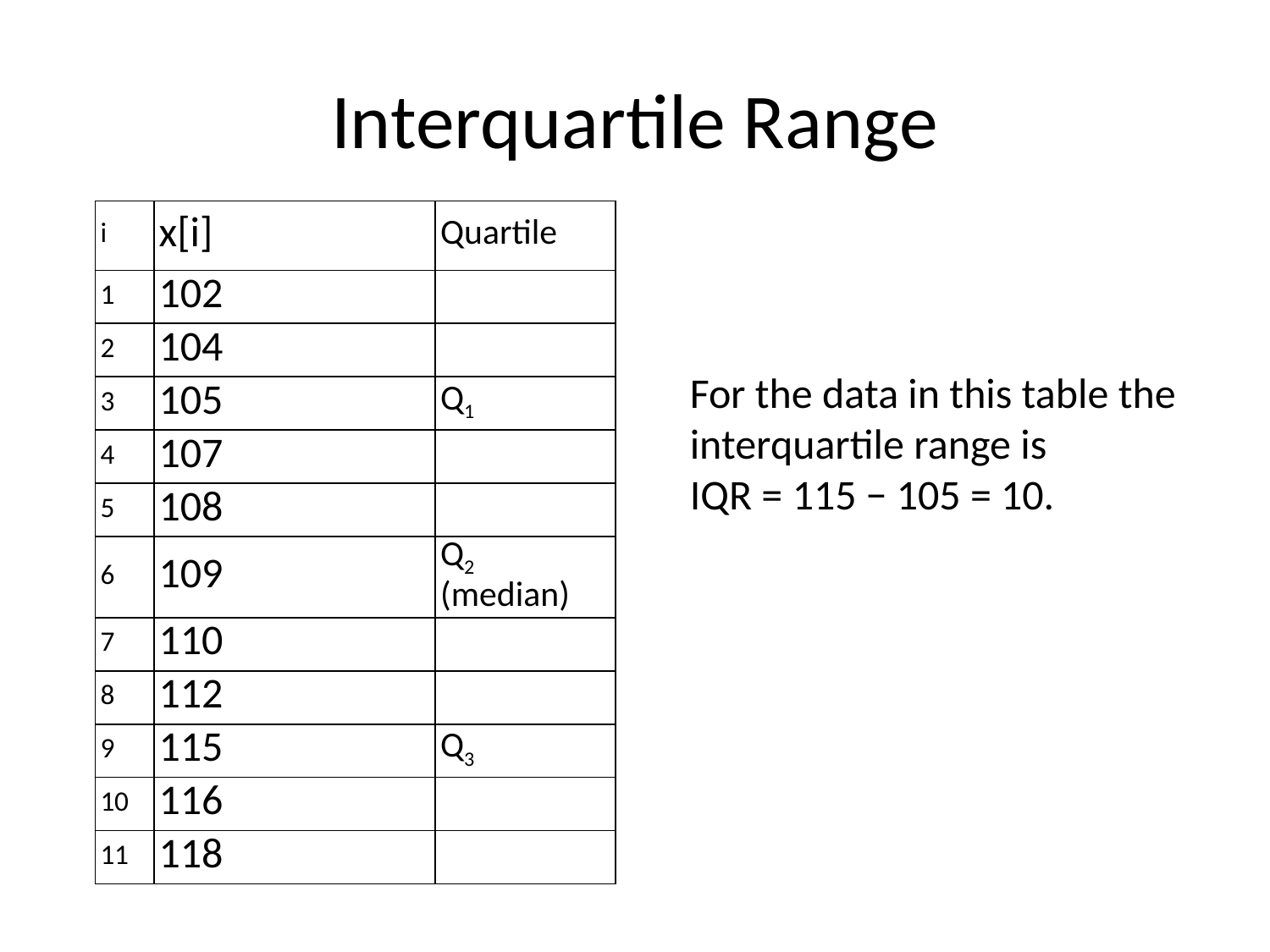

# Interquartile Range
| i | x[i] | Quartile |
| --- | --- | --- |
| 1 | 102 |  |
| 2 | 104 |  |
| 3 | 105 | Q1 |
| 4 | 107 |  |
| 5 | 108 |  |
| 6 | 109 | Q2 (median) |
| 7 | 110 |  |
| 8 | 112 |  |
| 9 | 115 | Q3 |
| 10 | 116 |  |
| 11 | 118 |  |
For the data in this table the interquartile range is IQR = 115 − 105 = 10.